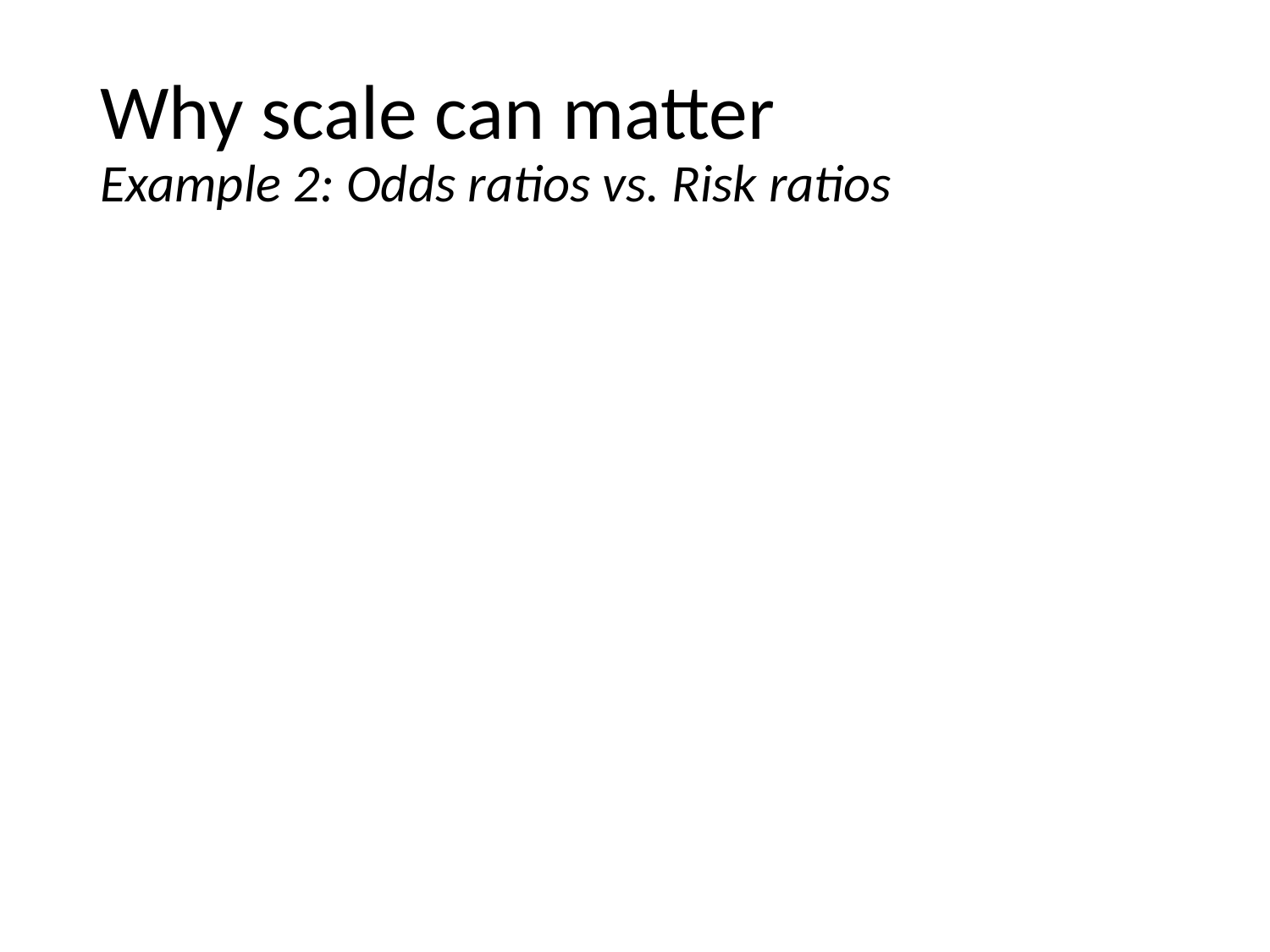

# Why scale can matter Example 2: Odds ratios vs. Risk ratios